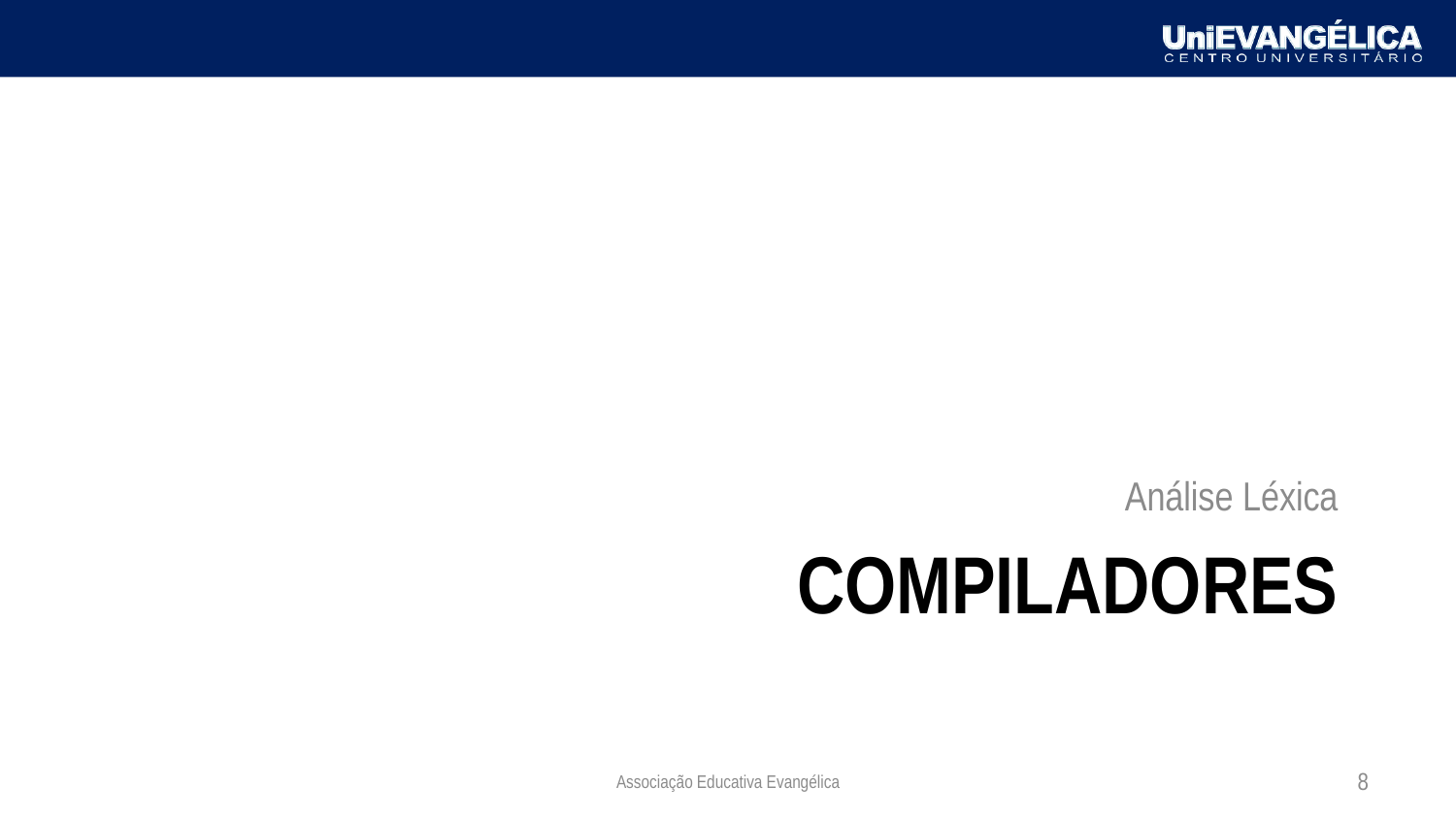

Análise Léxica
# Compiladores
Associação Educativa Evangélica
8